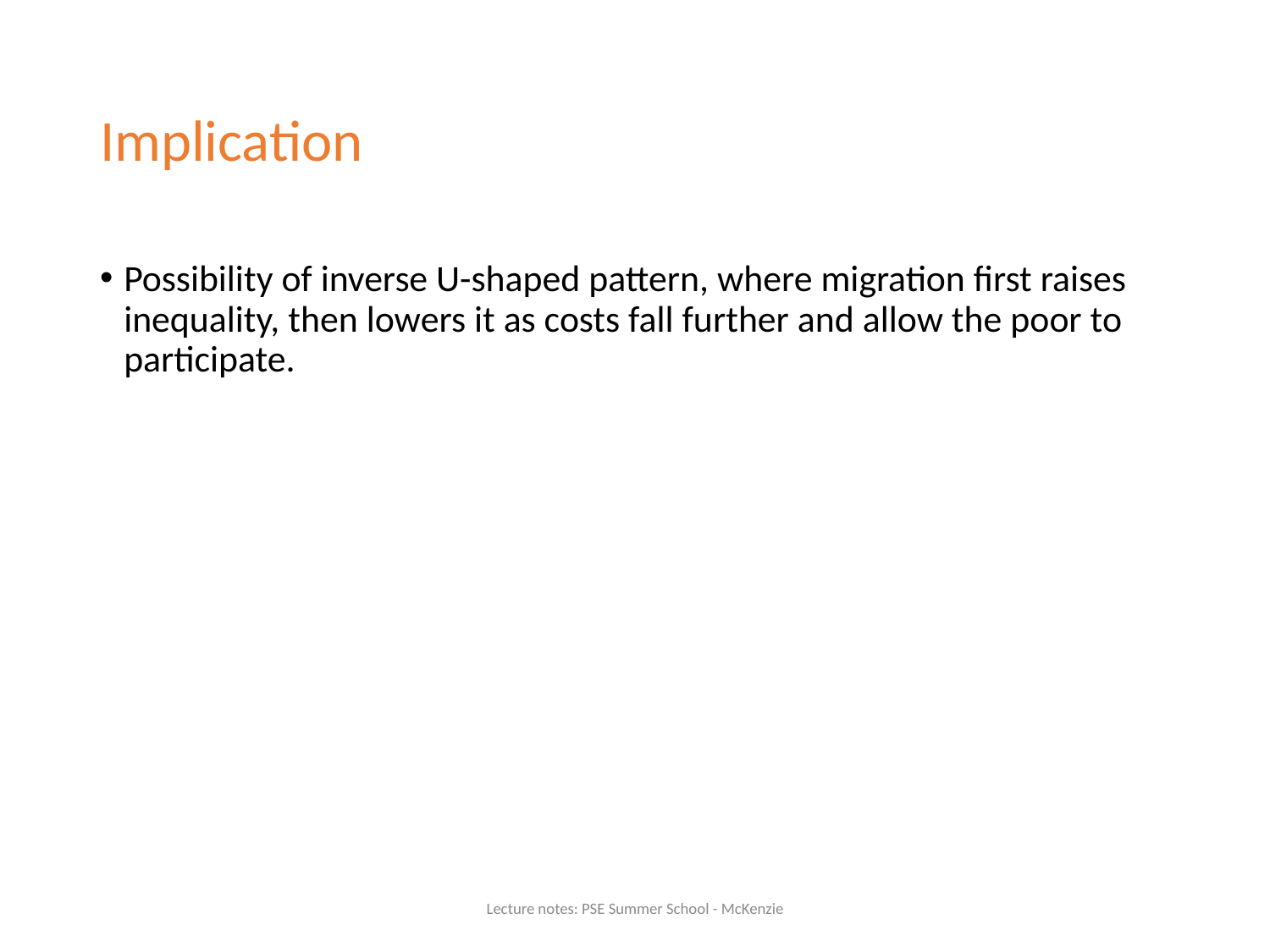

# Implication
Possibility of inverse U-shaped pattern, where migration first raises inequality, then lowers it as costs fall further and allow the poor to participate.
Lecture notes: PSE Summer School - McKenzie